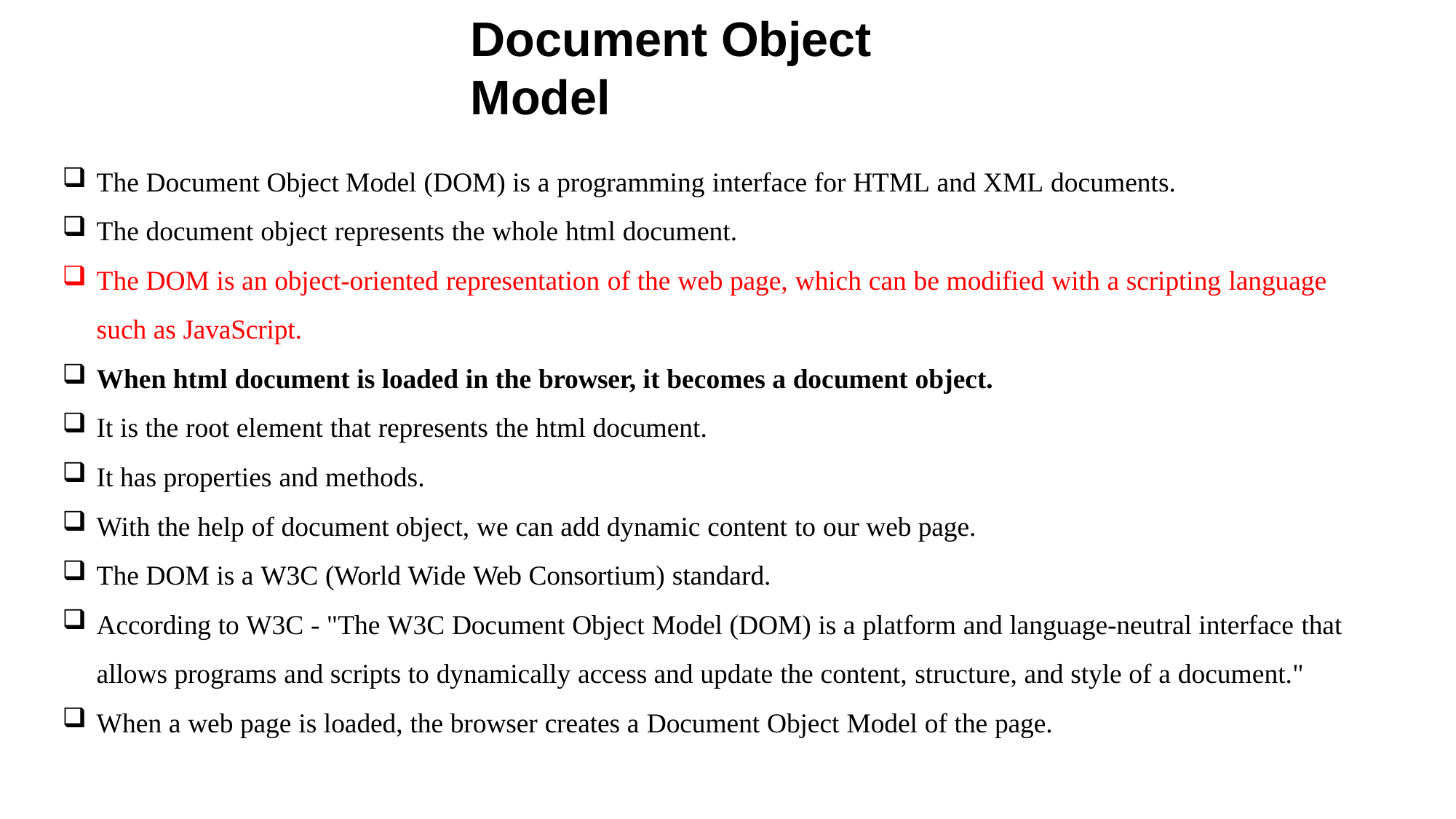

# Document Object Model
The Document Object Model (DOM) is a programming interface for HTML and XML documents.
The document object represents the whole html document.
The DOM is an object-oriented representation of the web page, which can be modified with a scripting language
such as JavaScript.
When html document is loaded in the browser, it becomes a document object.
It is the root element that represents the html document.
It has properties and methods.
With the help of document object, we can add dynamic content to our web page.
The DOM is a W3C (World Wide Web Consortium) standard.
According to W3C - "The W3C Document Object Model (DOM) is a platform and language-neutral interface that
allows programs and scripts to dynamically access and update the content, structure, and style of a document."
When a web page is loaded, the browser creates a Document Object Model of the page.